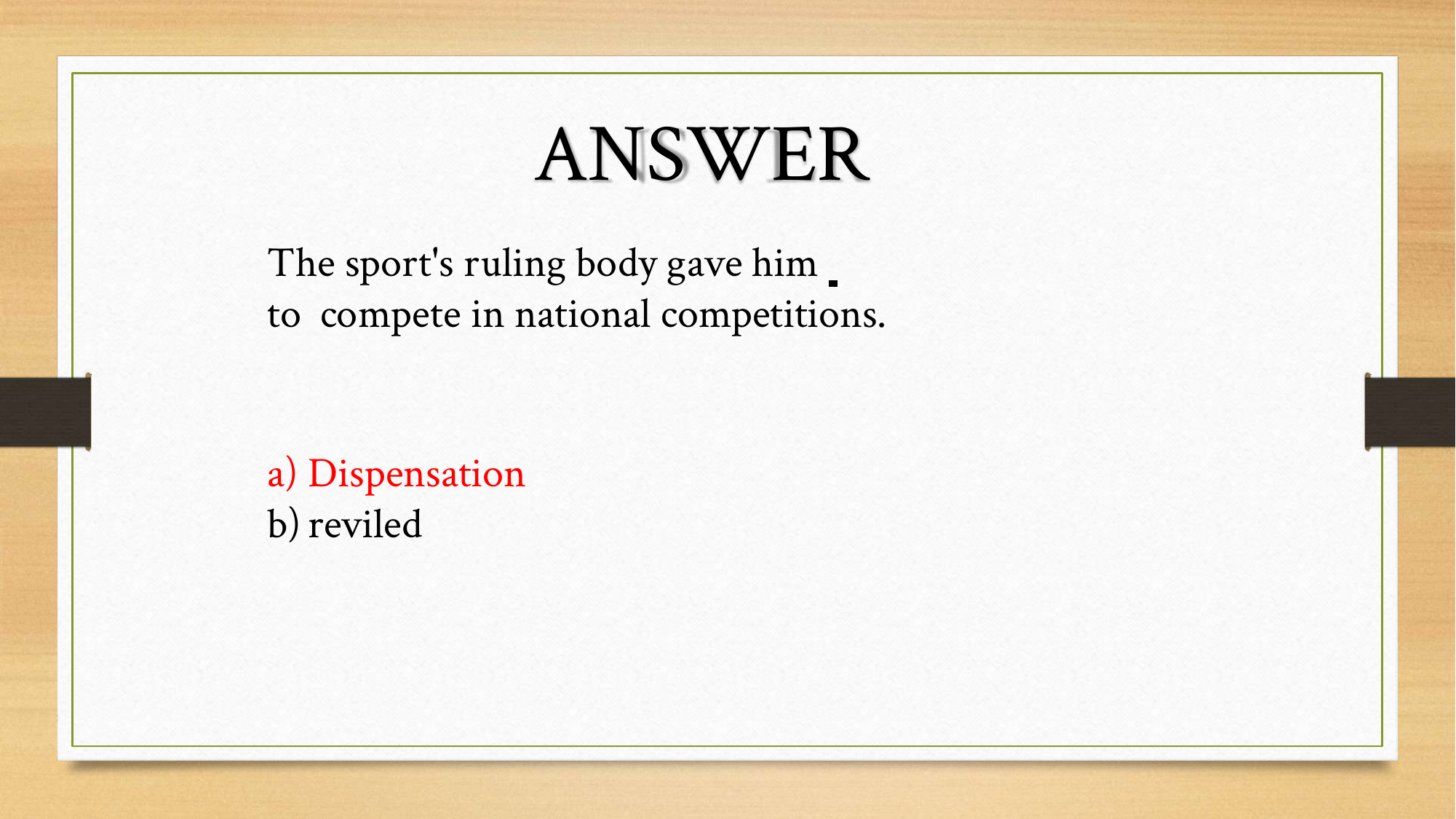

# ANSWER
The sport's ruling body gave him  	to  compete in national competitions.

Dispensation
reviled